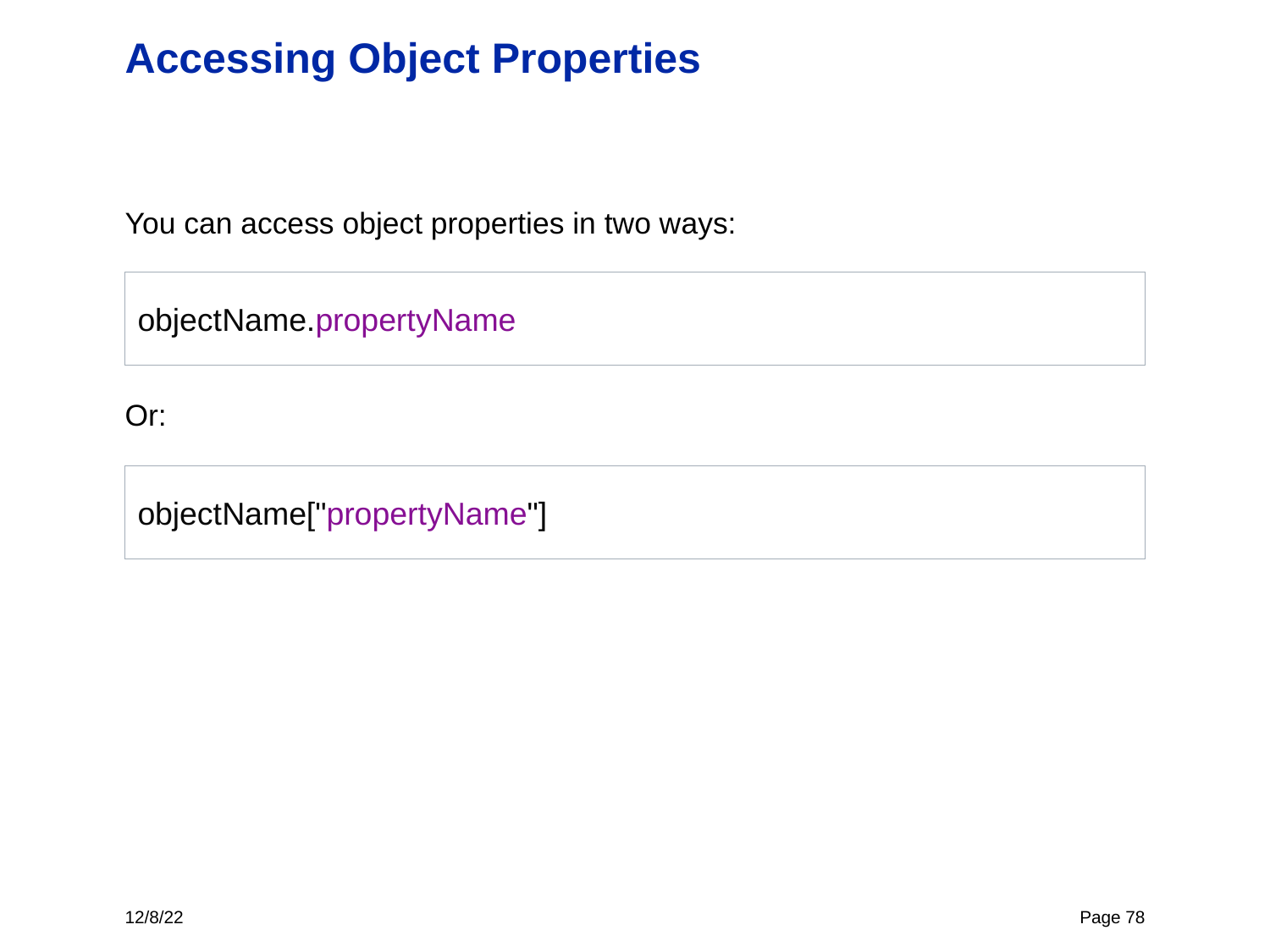

# Accessing Object Properties

You can access object properties in two ways:

Or:

objectName.propertyName

objectName["propertyName"]

12/8/22

Page 78